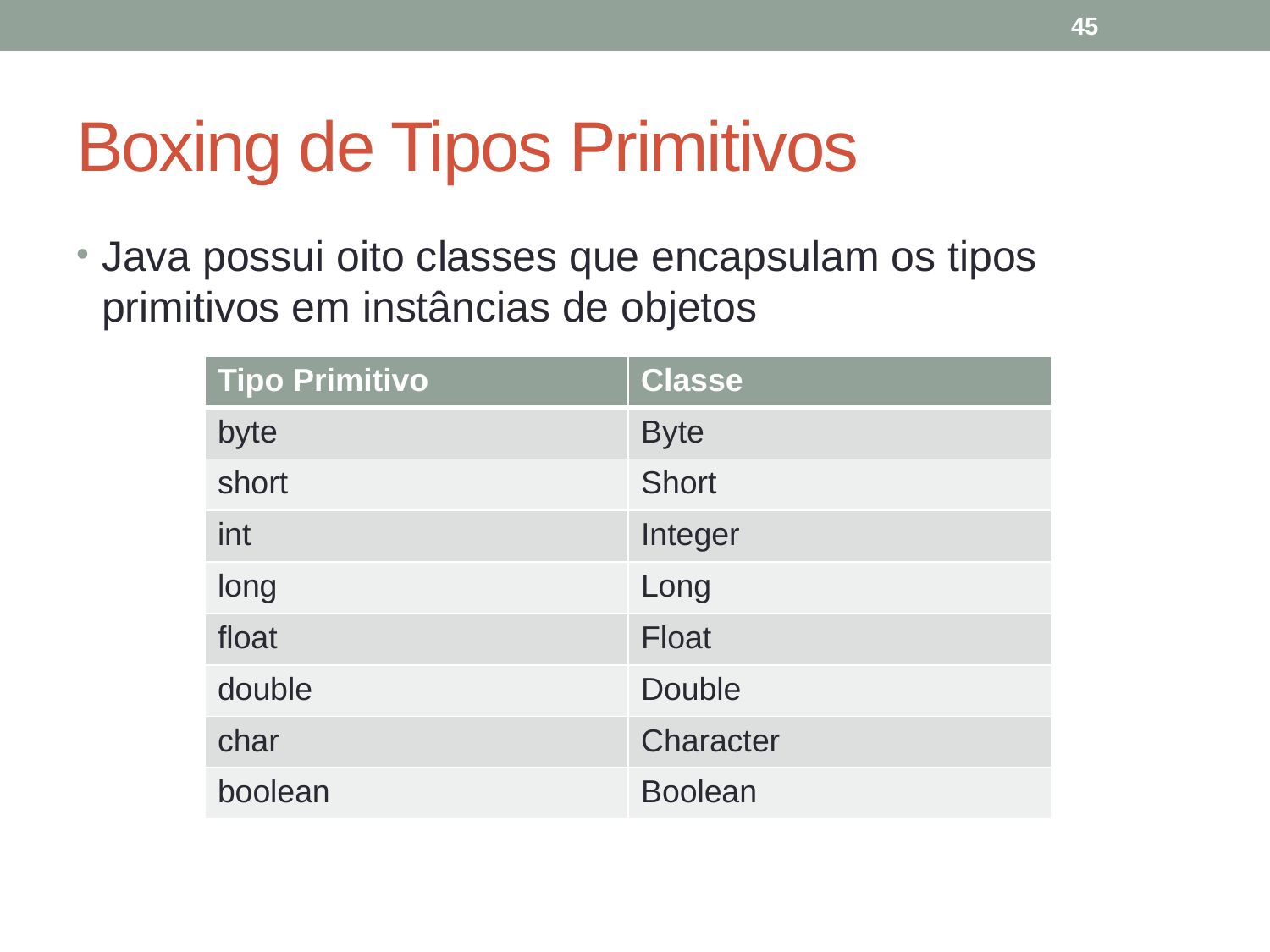

45
# Boxing de Tipos Primitivos
Java possui oito classes que encapsulam os tipos primitivos em instâncias de objetos

| Tipo Primitivo | Classe |
| --- | --- |
| byte | Byte |
| short | Short |
| int | Integer |
| long | Long |
| float | Float |
| double | Double |
| char | Character |
| boolean | Boolean |